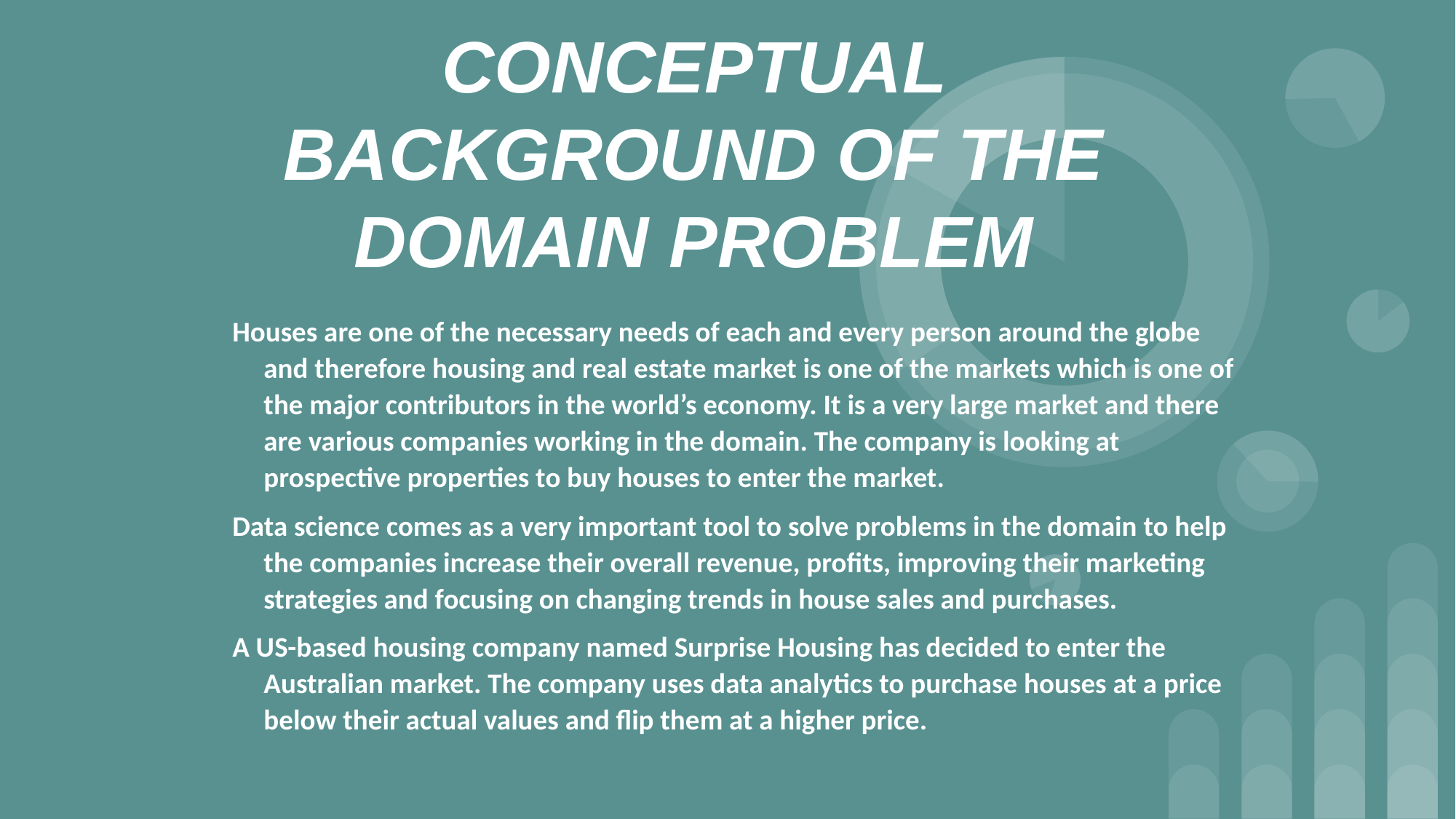

# CONCEPTUAL BACKGROUND OF THE DOMAIN PROBLEM
Houses are one of the necessary needs of each and every person around the globe and therefore housing and real estate market is one of the markets which is one of the major contributors in the world’s economy. It is a very large market and there are various companies working in the domain. The company is looking at prospective properties to buy houses to enter the market.
Data science comes as a very important tool to solve problems in the domain to help the companies increase their overall revenue, profits, improving their marketing strategies and focusing on changing trends in house sales and purchases.
A US-based housing company named Surprise Housing has decided to enter the Australian market. The company uses data analytics to purchase houses at a price below their actual values and flip them at a higher price.